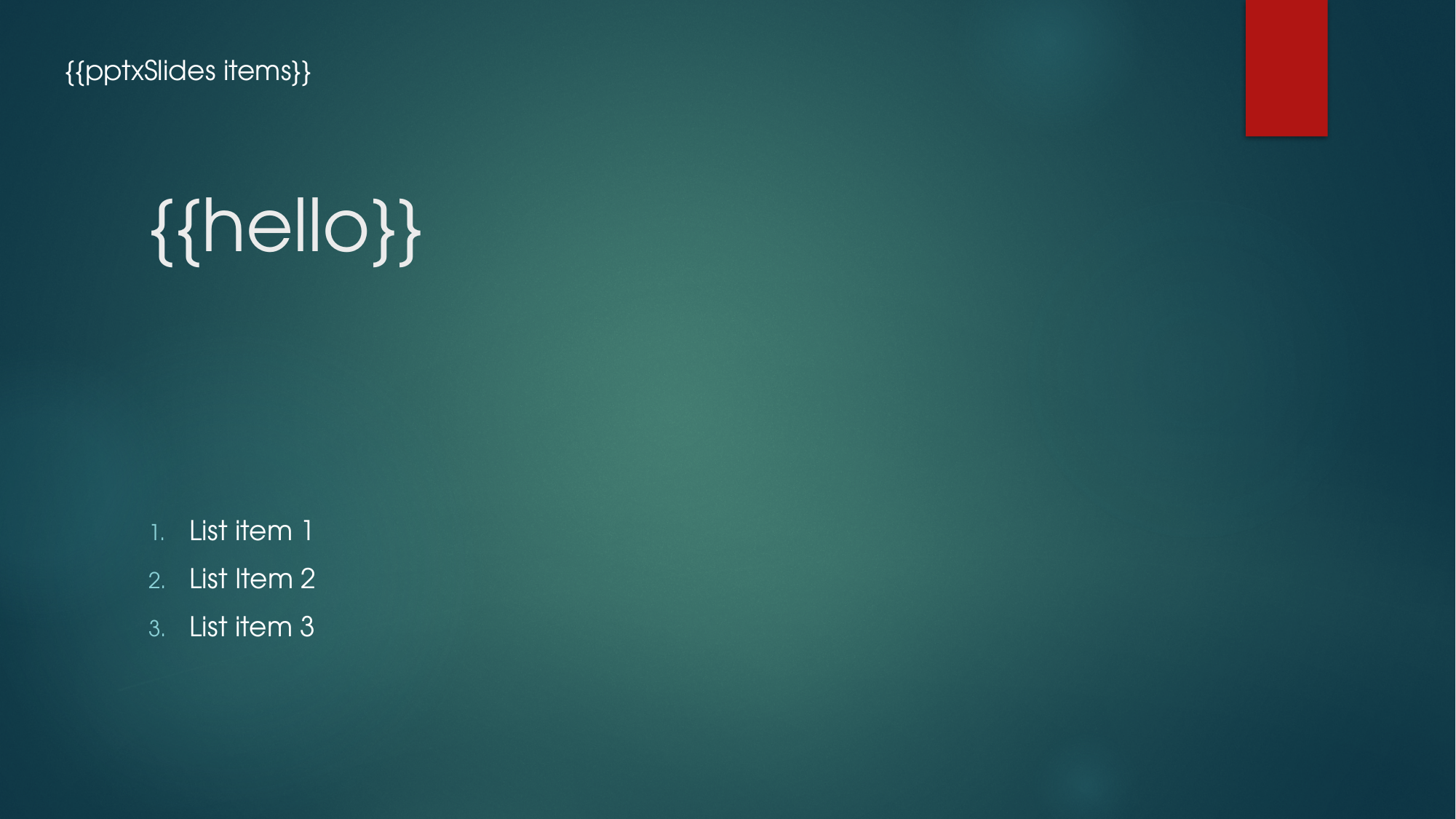

{{pptxSlides items}}
# {{hello}}
List item 1
List Item 2
List item 3